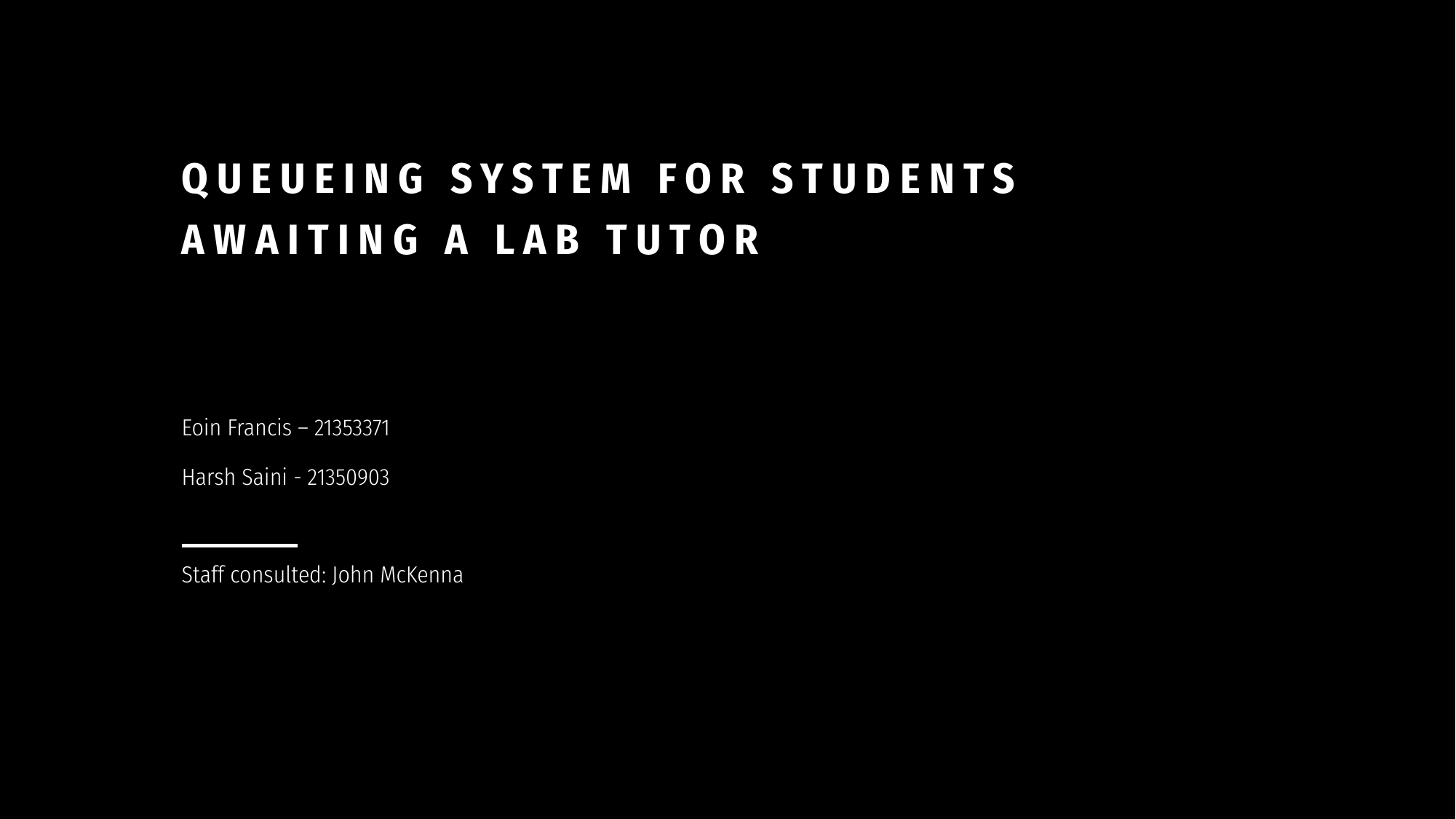

# Queueing System For Students Awaiting A Lab Tutor

Eoin Francis – 21353371
Harsh Saini - 21350903

Staff consulted: John McKenna